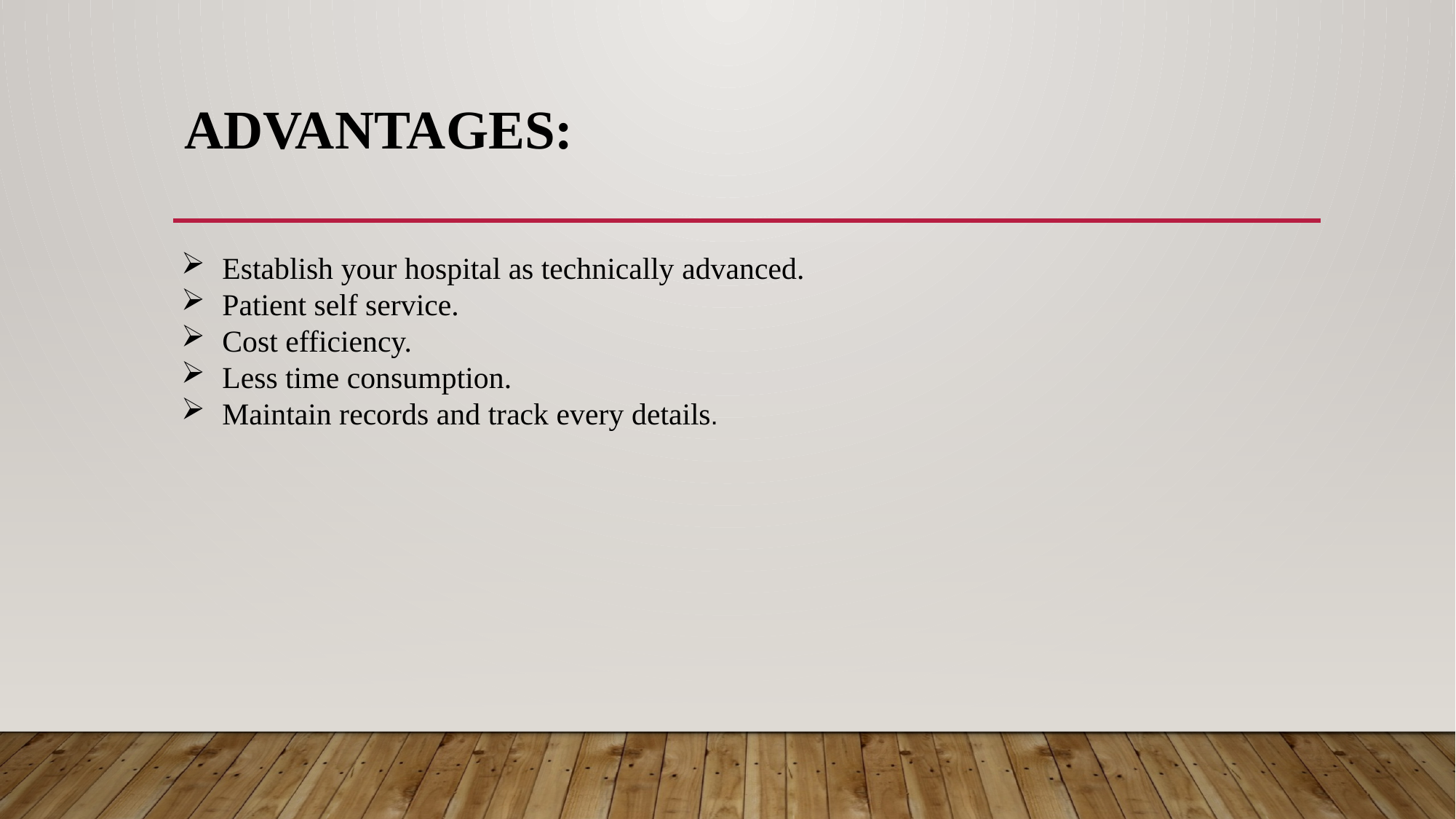

# ADVANTAGES:
Establish your hospital as technically advanced.
Patient self service.
Cost efficiency.
Less time consumption.
Maintain records and track every details.